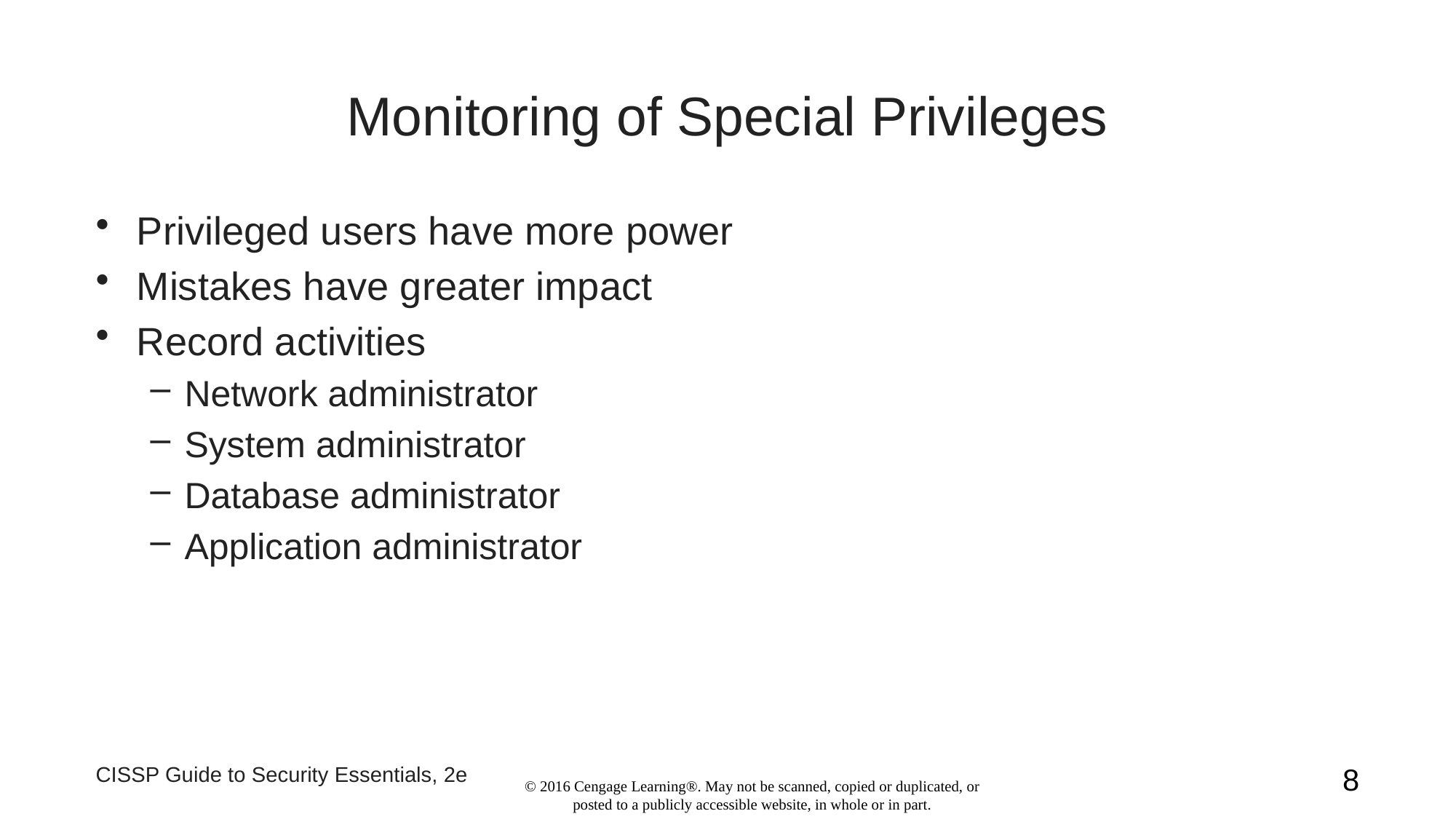

# Monitoring of Special Privileges
Privileged users have more power
Mistakes have greater impact
Record activities
Network administrator
System administrator
Database administrator
Application administrator
CISSP Guide to Security Essentials, 2e
8
© 2016 Cengage Learning®. May not be scanned, copied or duplicated, or posted to a publicly accessible website, in whole or in part.